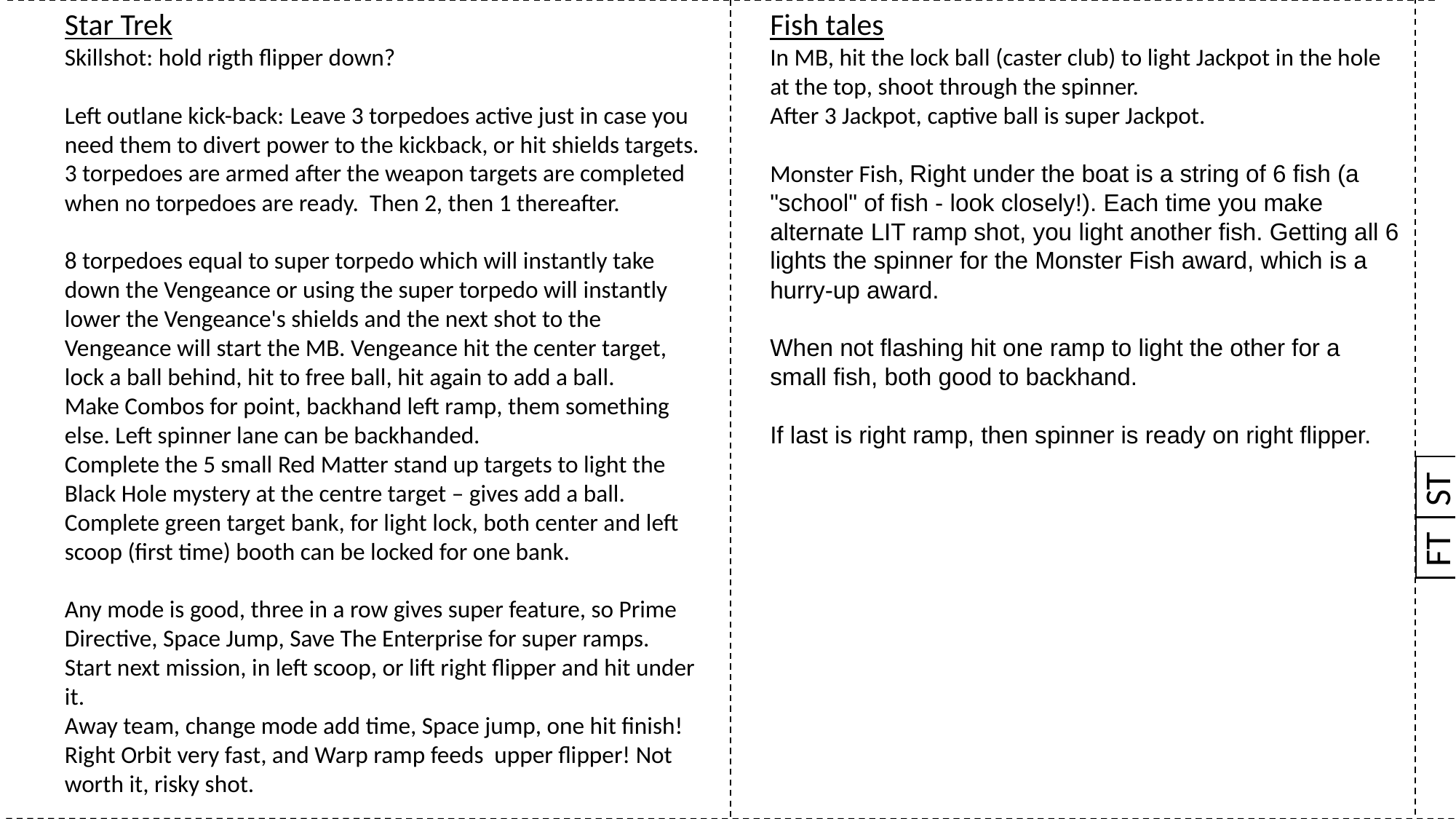

Fish tales
In MB, hit the lock ball (caster club) to light Jackpot in the hole at the top, shoot through the spinner.
After 3 Jackpot, captive ball is super Jackpot.

Monster Fish, Right under the boat is a string of 6 fish (a "school" of fish - look closely!). Each time you make alternate LIT ramp shot, you light another fish. Getting all 6 lights the spinner for the Monster Fish award, which is a hurry-up award.

When not flashing hit one ramp to light the other for a small fish, both good to backhand.

If last is right ramp, then spinner is ready on right flipper.

Star Trek
Skillshot: hold rigth flipper down?

Left outlane kick-back: Leave 3 torpedoes active just in case you need them to divert power to the kickback, or hit shields targets.
3 torpedoes are armed after the weapon targets are completed when no torpedoes are ready.  Then 2, then 1 thereafter.

8 torpedoes equal to super torpedo which will instantly take down the Vengeance or using the super torpedo will instantly lower the Vengeance's shields and the next shot to the Vengeance will start the MB. Vengeance hit the center target, lock a ball behind, hit to free ball, hit again to add a ball.
​Make Combos for point, backhand left ramp, them something else. Left spinner lane can be backhanded.
Complete the 5 small Red Matter stand up targets to light the Black Hole mystery at the centre target – gives add a ball.
Complete green target bank, for light lock, both center and left scoop (first time) booth can be locked for one bank.

Any mode is good, three in a row gives super feature, so Prime Directive, Space Jump, Save The Enterprise for super ramps.
Start next mission, in left scoop, or lift right flipper and hit under it.
Away team, change mode add time, Space jump, one hit finish!
Right Orbit very fast, and Warp ramp feeds  upper flipper! Not worth it, risky shot.
ST
FT